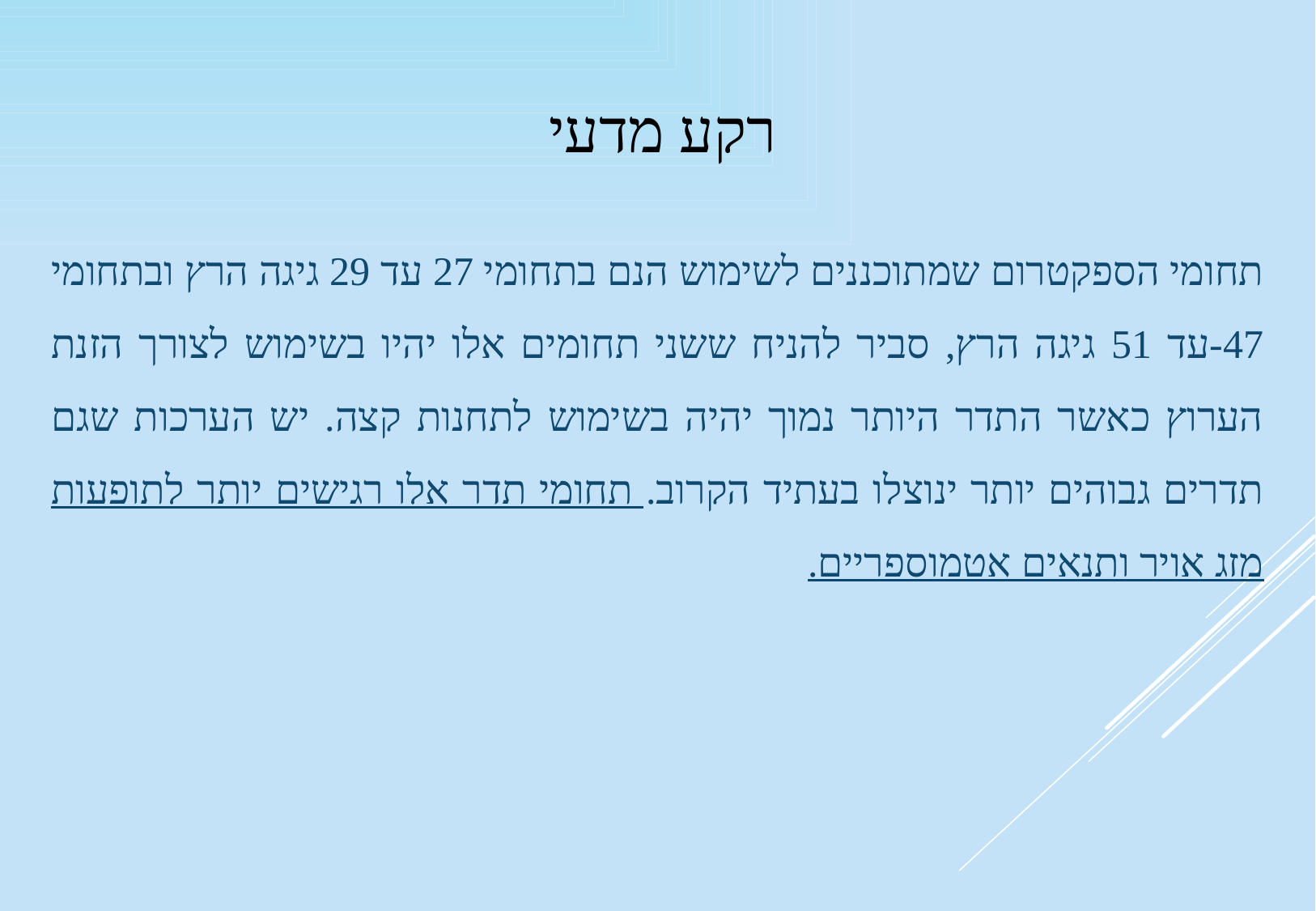

# רקע מדעי
תחומי הספקטרום שמתוכננים לשימוש הנם בתחומי 27 עד 29 גיגה הרץ ובתחומי 47-עד 51 גיגה הרץ, סביר להניח ששני תחומים אלו יהיו בשימוש לצורך הזנת הערוץ כאשר התדר היותר נמוך יהיה בשימוש לתחנות קצה. יש הערכות שגם תדרים גבוהים יותר ינוצלו בעתיד הקרוב. תחומי תדר אלו רגישים יותר לתופעות מזג אויר ותנאים אטמוספריים.